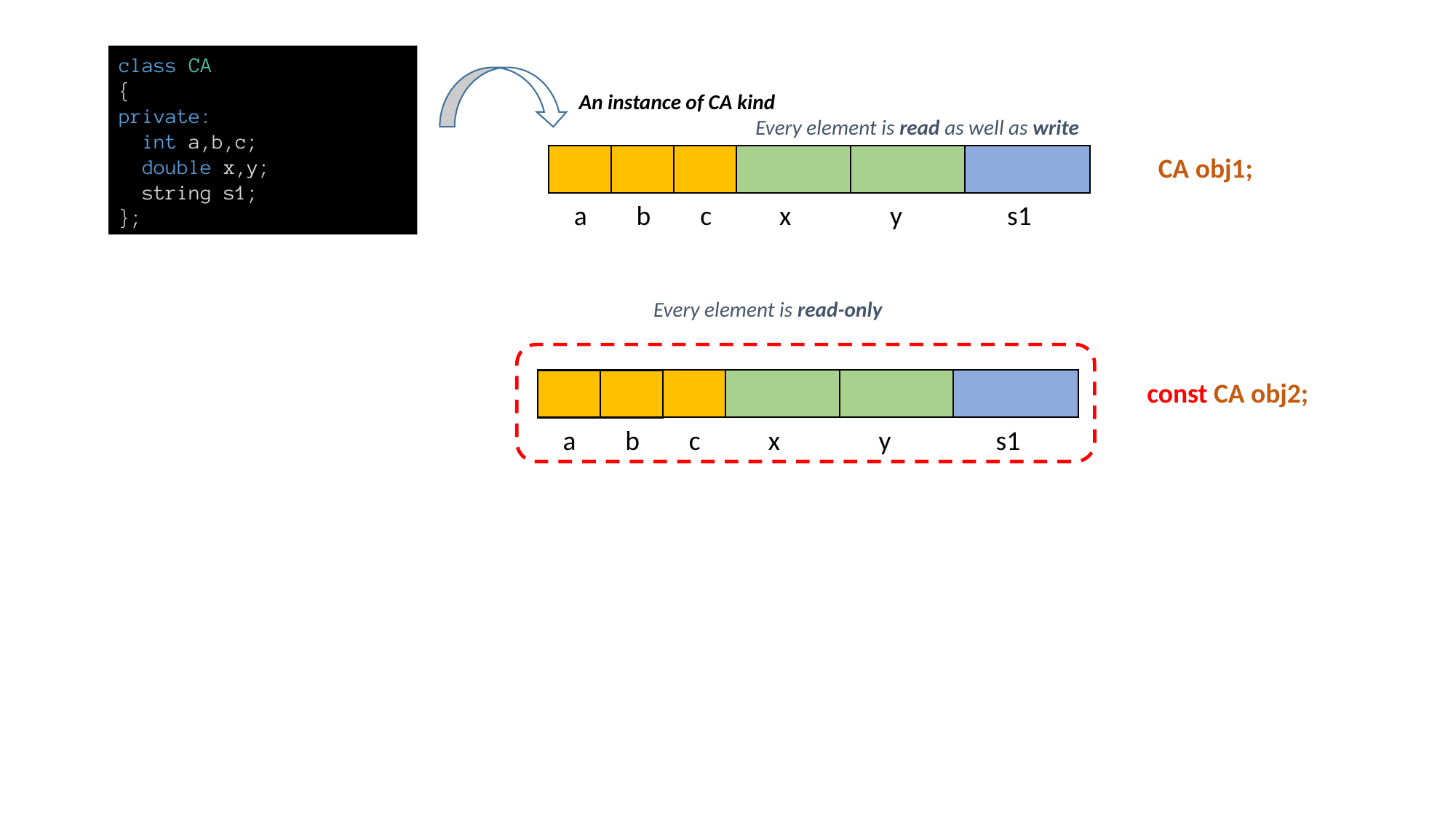

class CA
{
private:
  int a,b,c;
  double x,y;
  string s1;
};

An instance of CA kind
Every element is read as well as write

a        b        c           x                y                 s1
CA obj1;
Every element is read-only

a        b        c           x                y                 s1
const CA obj2;